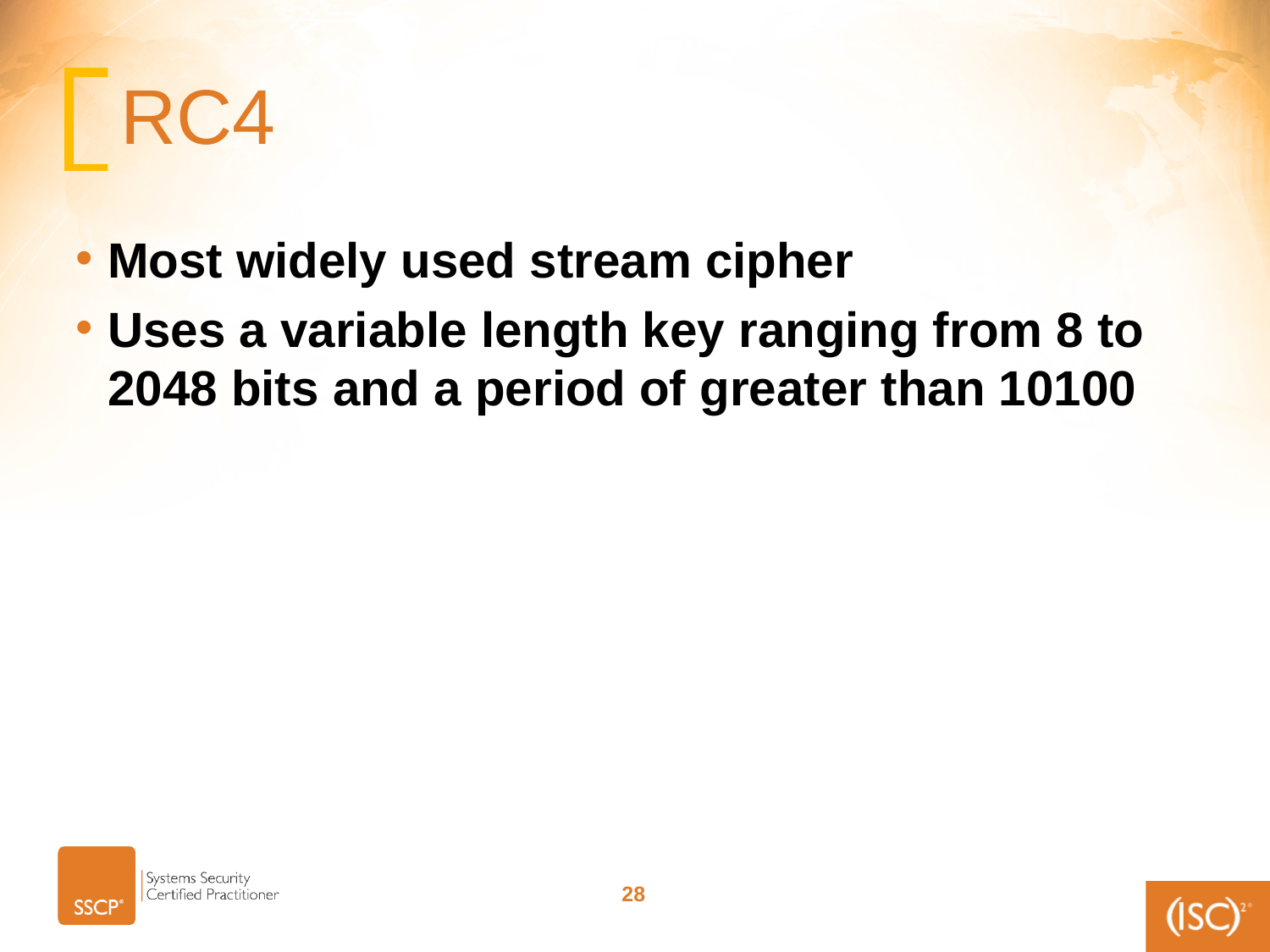

# RC4
Most widely used stream cipher
Uses a variable length key ranging from 8 to 2048 bits and a period of greater than 10100